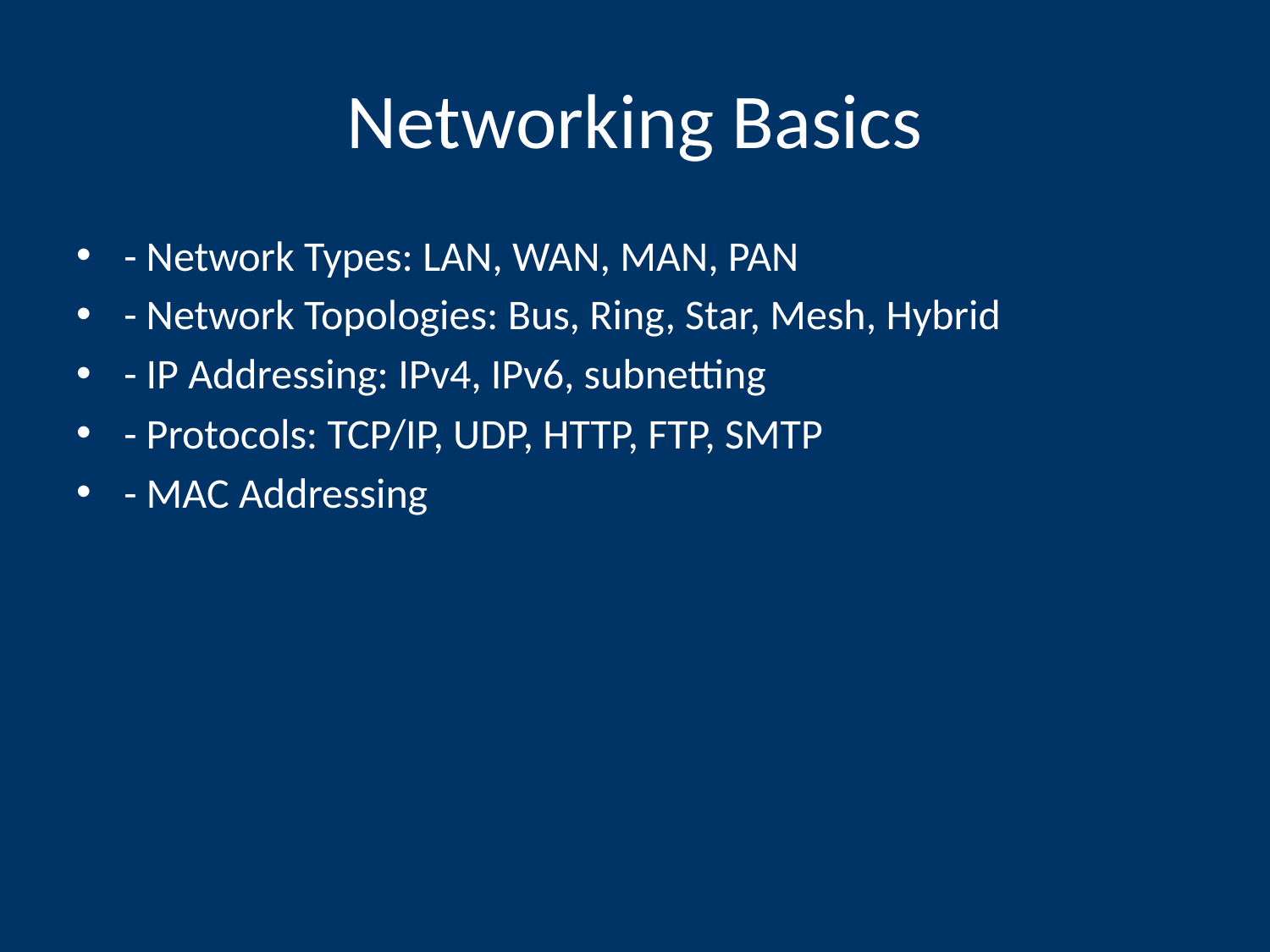

# Networking Basics
- Network Types: LAN, WAN, MAN, PAN
- Network Topologies: Bus, Ring, Star, Mesh, Hybrid
- IP Addressing: IPv4, IPv6, subnetting
- Protocols: TCP/IP, UDP, HTTP, FTP, SMTP
- MAC Addressing